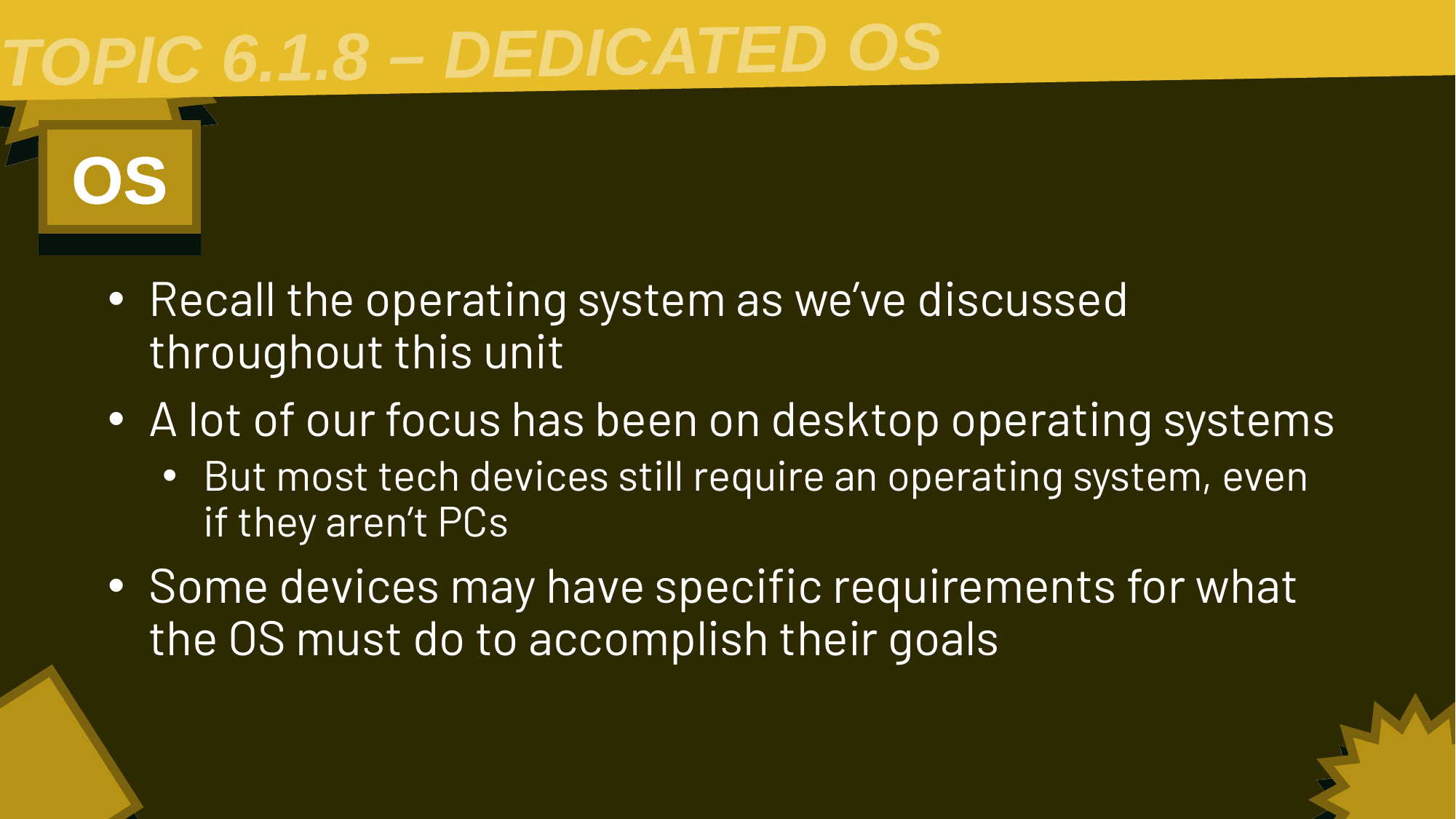

TOPIC 6.1.8 – DEDICATED OS

OS
Recall the operating system as we’ve discussed throughout this unit
A lot of our focus has been on desktop operating systems
But most tech devices still require an operating system, even if they aren’t PCs
Some devices may have specific requirements for what the OS must do to accomplish their goals